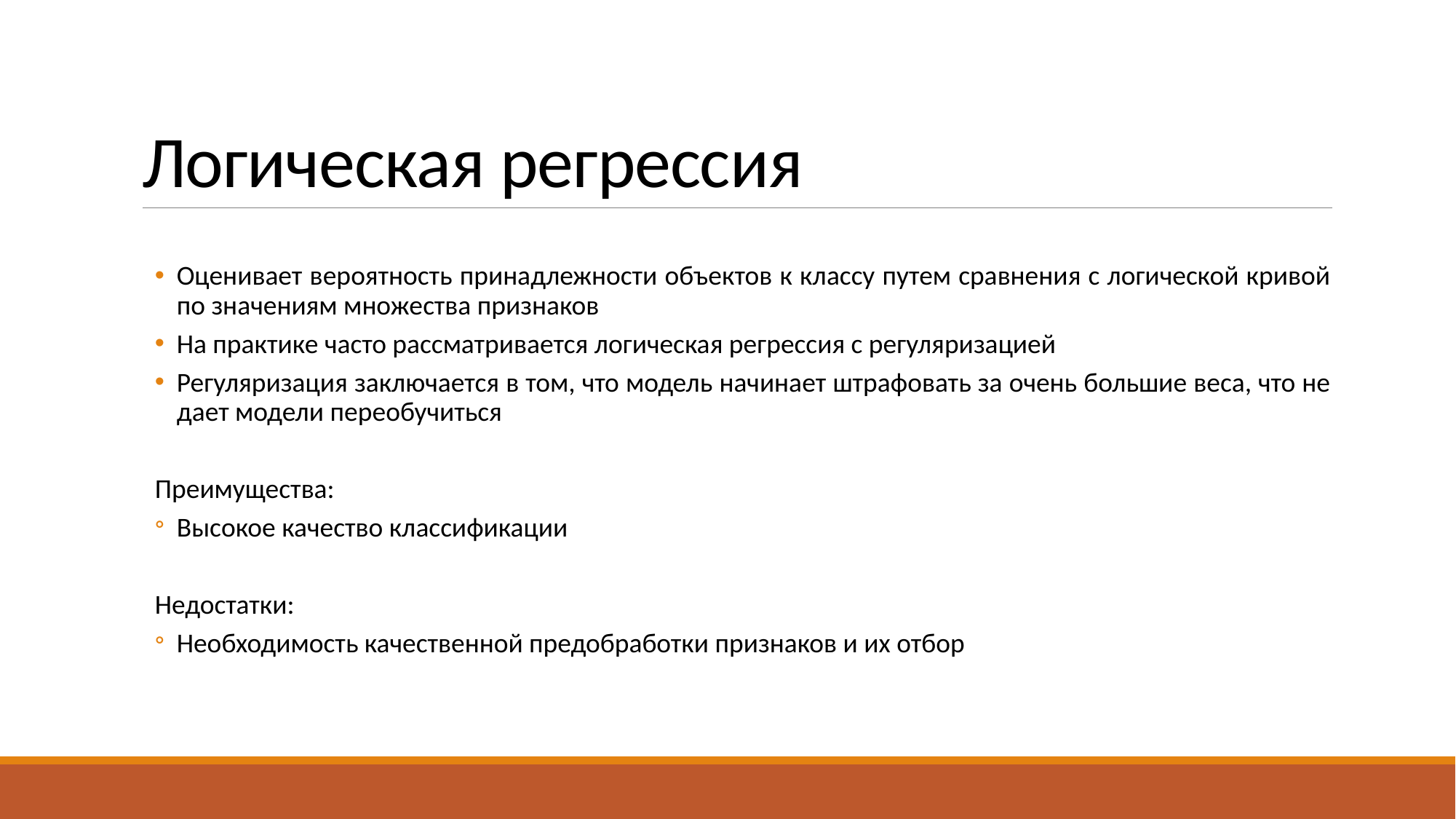

# Логическая регрессия

Оценивает вероятность принадлежности объектов к классу путем сравнения с логической кривой по значениям множества признаков
На практике часто рассматривается логическая регрессия с регуляризацией
Регуляризация заключается в том, что модель начинает штрафовать за очень большие веса, что не дает модели переобучиться

Преимущества:
Высокое качество классификации

Недостатки:
Необходимость качественной предобработки признаков и их отбор